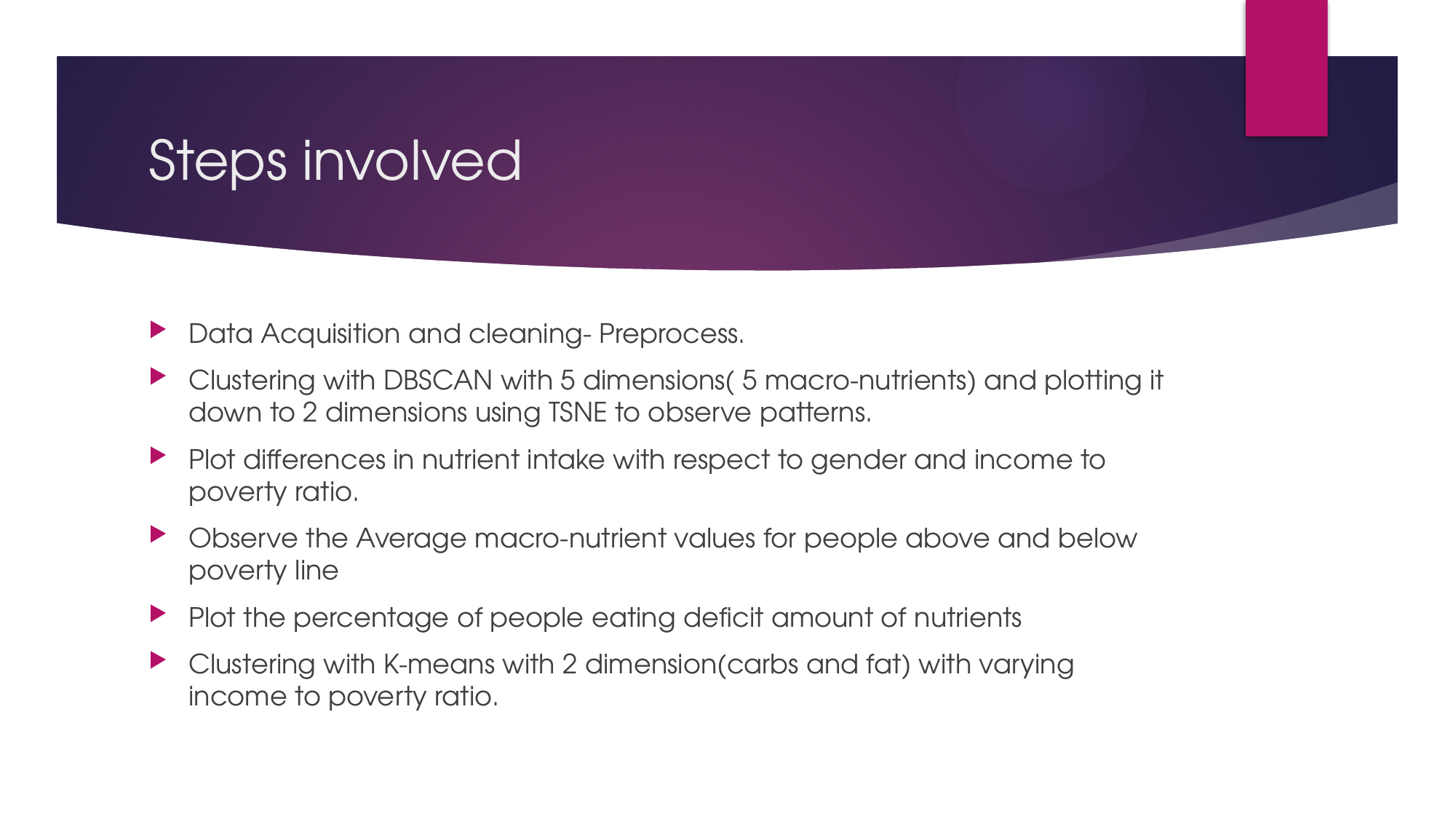

# Steps involved
Data Acquisition and cleaning- Preprocess.
Clustering with DBSCAN with 5 dimensions( 5 macro-nutrients) and plotting it down to 2 dimensions using TSNE to observe patterns.
Plot differences in nutrient intake with respect to gender and income to poverty ratio.
Observe the Average macro-nutrient values for people above and below poverty line
Plot the percentage of people eating deficit amount of nutrients
Clustering with K-means with 2 dimension(carbs and fat) with varying income to poverty ratio.